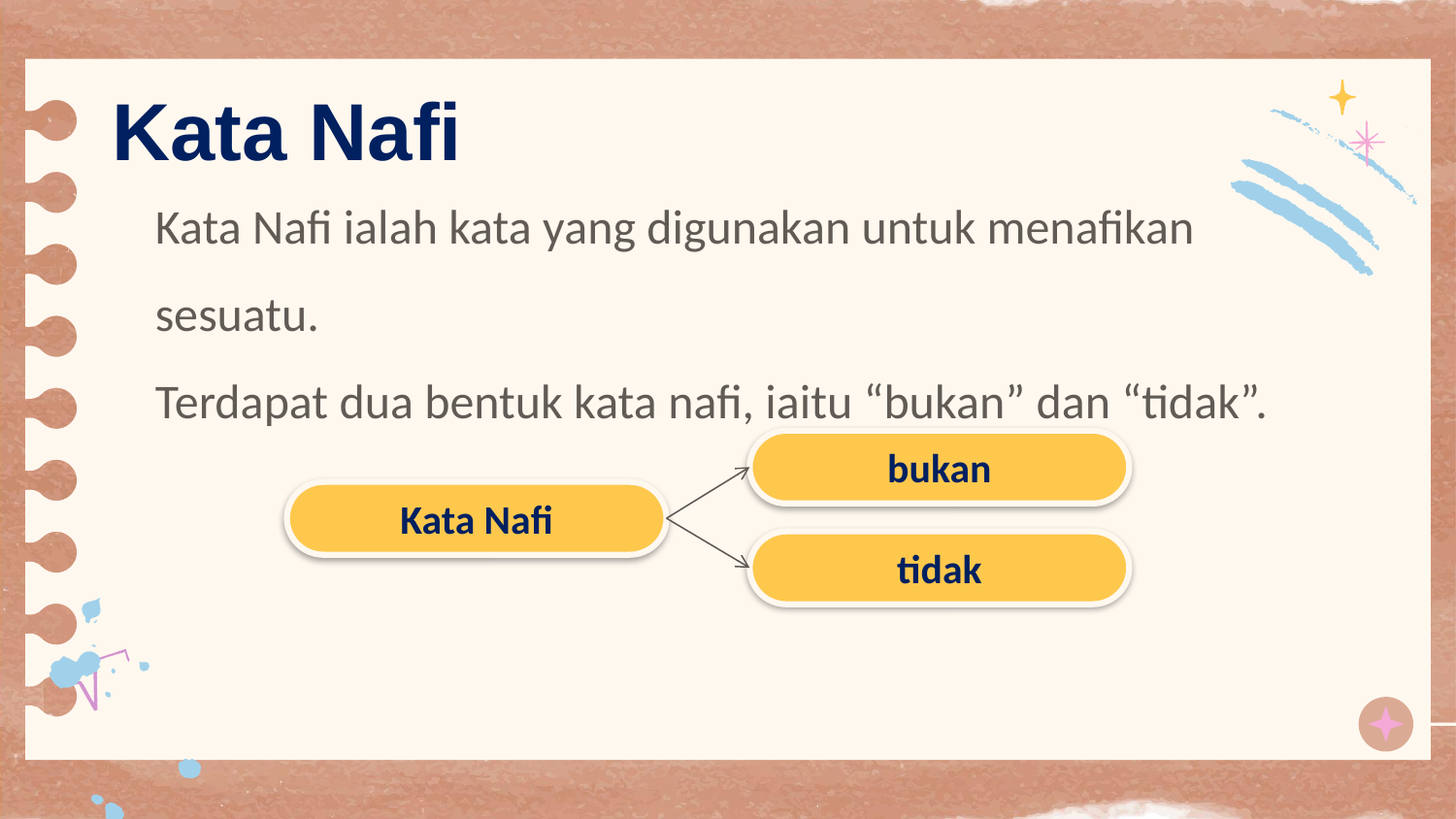

# Kata Nafi
Kata Nafi ialah kata yang digunakan untuk menafikan sesuatu.
Terdapat dua bentuk kata nafi, iaitu “bukan” dan “tidak”.

bukan
Kata Nafi
tidak